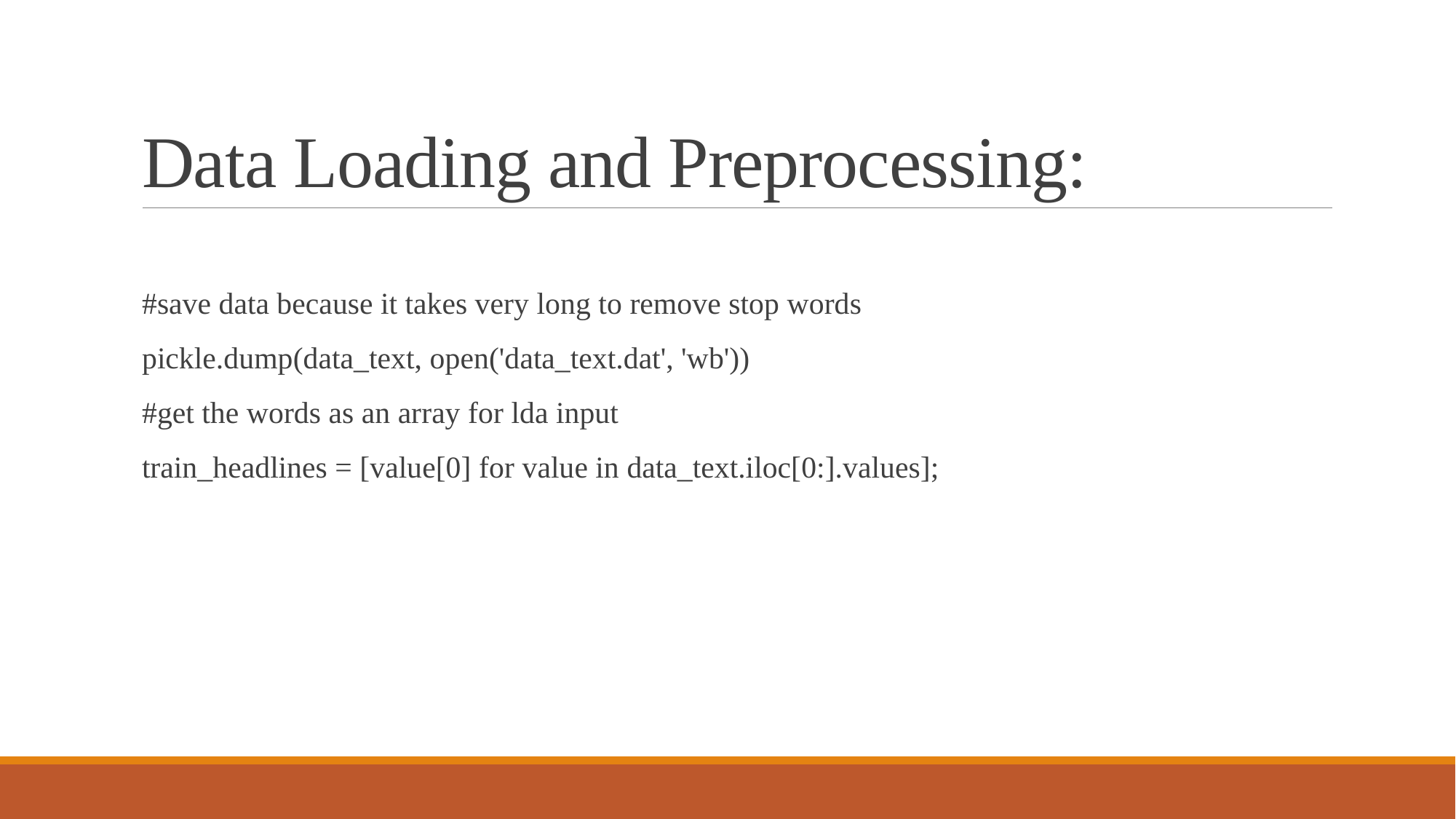

# Data Loading and Preprocessing:

#save data because it takes very long to remove stop words
pickle.dump(data_text, open('data_text.dat', 'wb'))
#get the words as an array for lda input
train_headlines = [value[0] for value in data_text.iloc[0:].values];